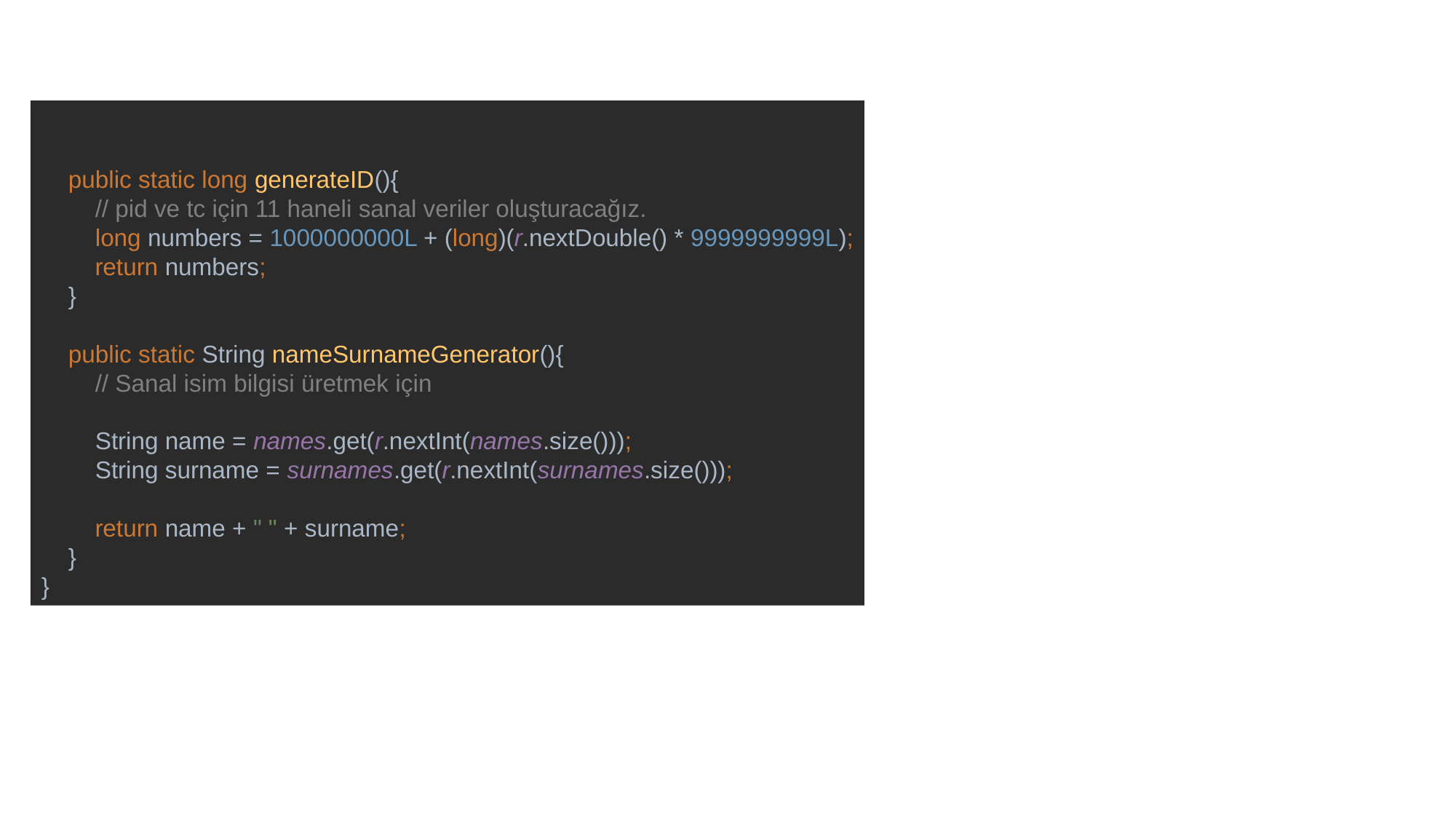

public static long generateID(){
        // pid ve tc için 11 haneli sanal veriler oluşturacağız.
        long numbers = 1000000000L + (long)(r.nextDouble() * 9999999999L);
        return numbers;
    }
    public static String nameSurnameGenerator(){
        // Sanal isim bilgisi üretmek için
        String name = names.get(r.nextInt(names.size()));
        String surname = surnames.get(r.nextInt(surnames.size()));
        return name + " " + surname;
    }
}